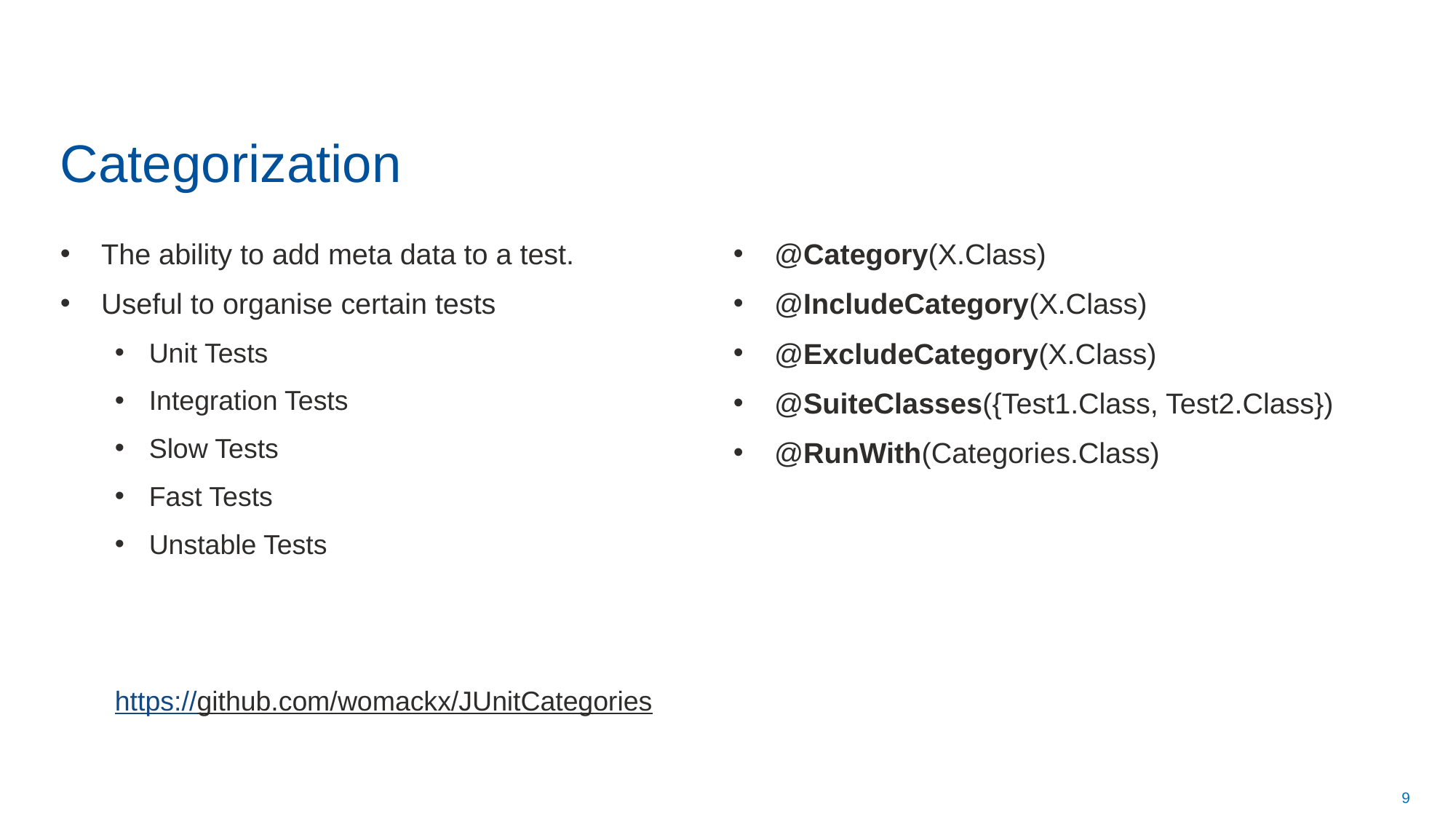

# Categorization
The ability to add meta data to a test.
Useful to organise certain tests
Unit Tests
Integration Tests
Slow Tests
Fast Tests
Unstable Tests

https://github.com/womackx/JUnitCategories
@Category(X.Class)
@IncludeCategory(X.Class)
@ExcludeCategory(X.Class)
@SuiteClasses({Test1.Class, Test2.Class})
@RunWith(Categories.Class)